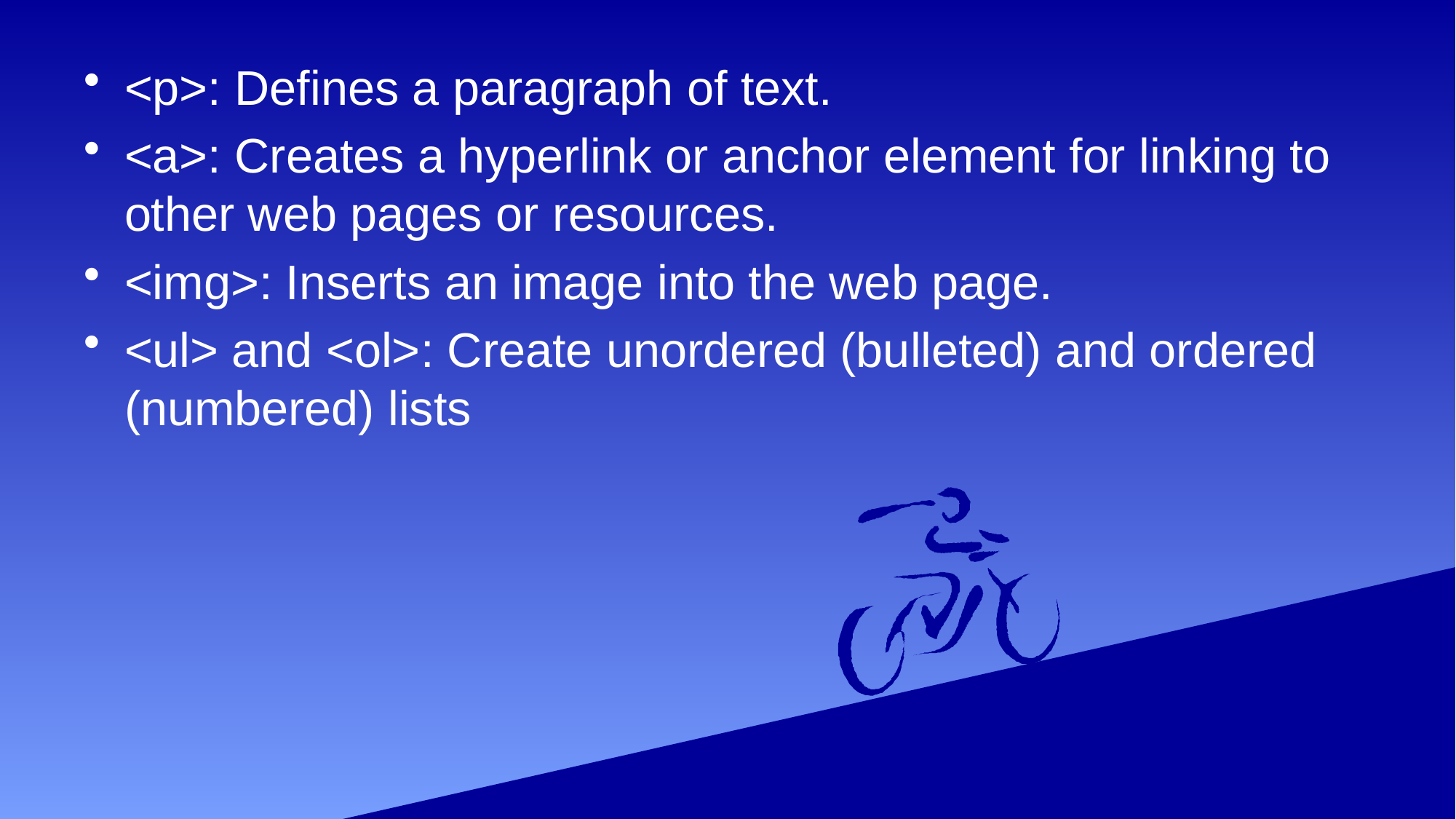

<p>: Defines a paragraph of text.
<a>: Creates a hyperlink or anchor element for linking to other web pages or resources.
<img>: Inserts an image into the web page.
<ul> and <ol>: Create unordered (bulleted) and ordered (numbered) lists